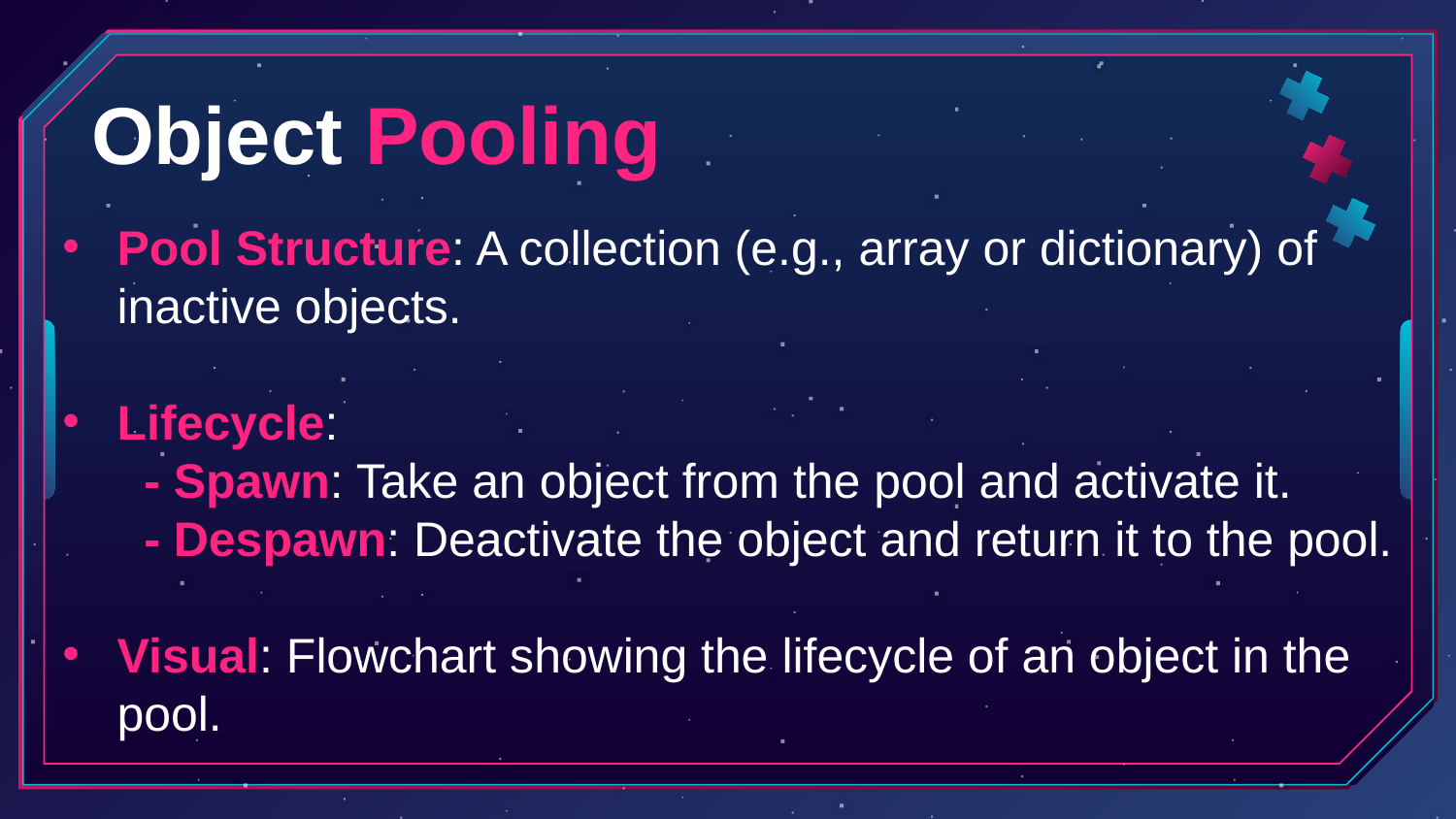

Object Pooling

Pool Structure: A collection (e.g., array or dictionary) of inactive objects.

Lifecycle:
      - Spawn: Take an object from the pool and activate it.
      - Despawn: Deactivate the object and return it to the pool.

Visual: Flowchart showing the lifecycle of an object in the pool.